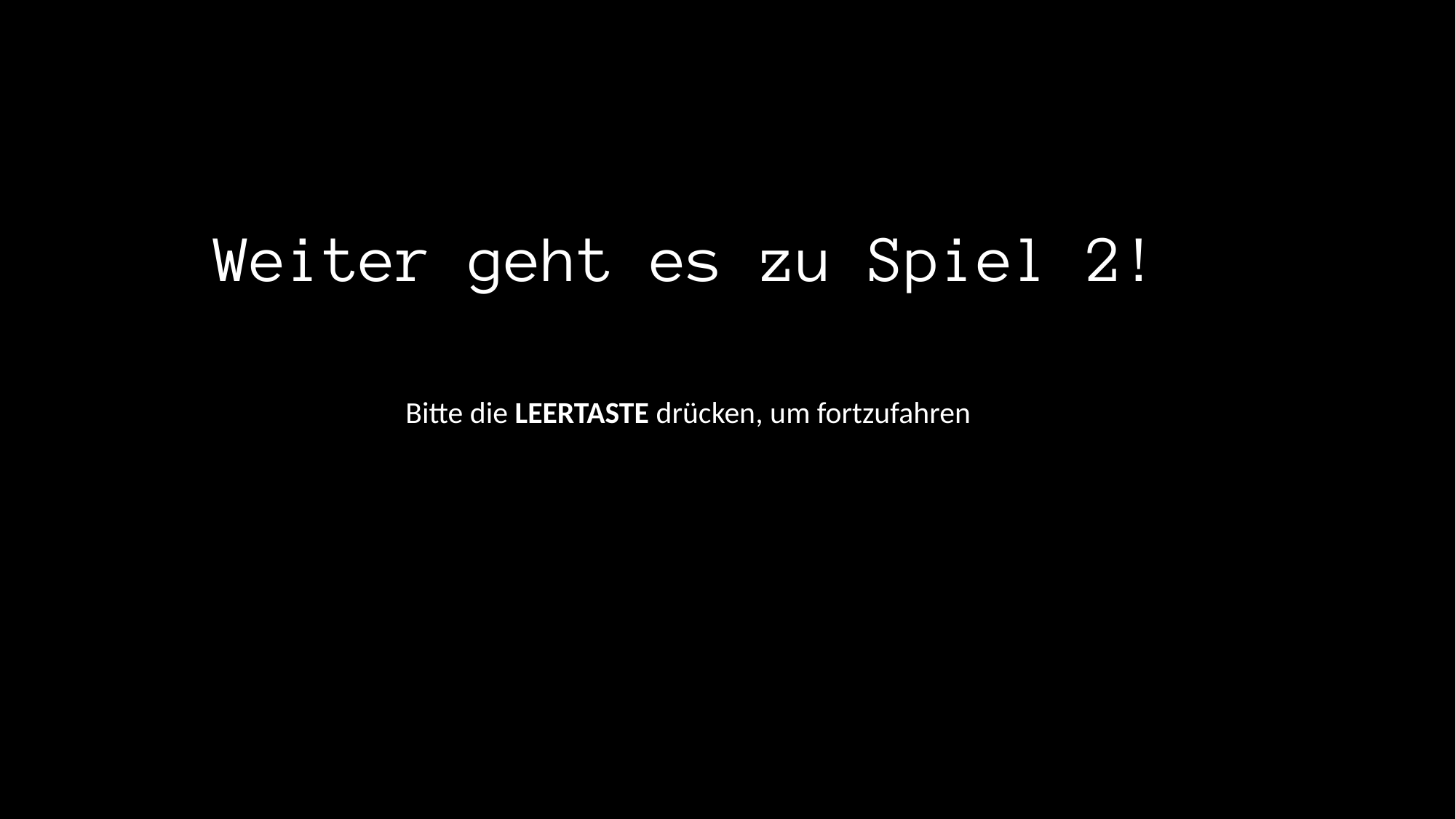

Weiter geht es zu Spiel 2!

Bitte die LEERTASTE drücken, um fortzufahren